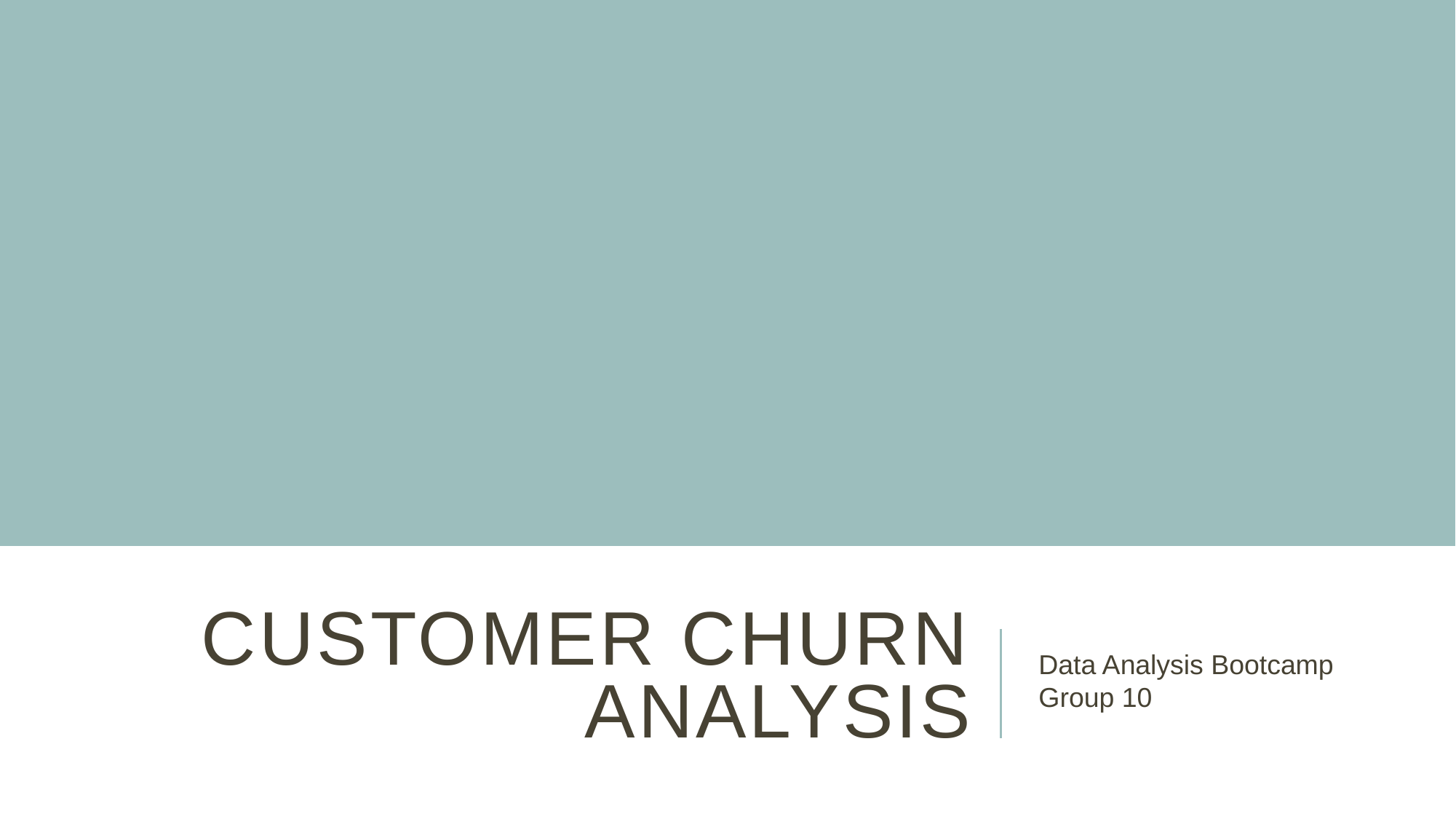

# Customer churn analysis
Data Analysis Bootcamp Group 10